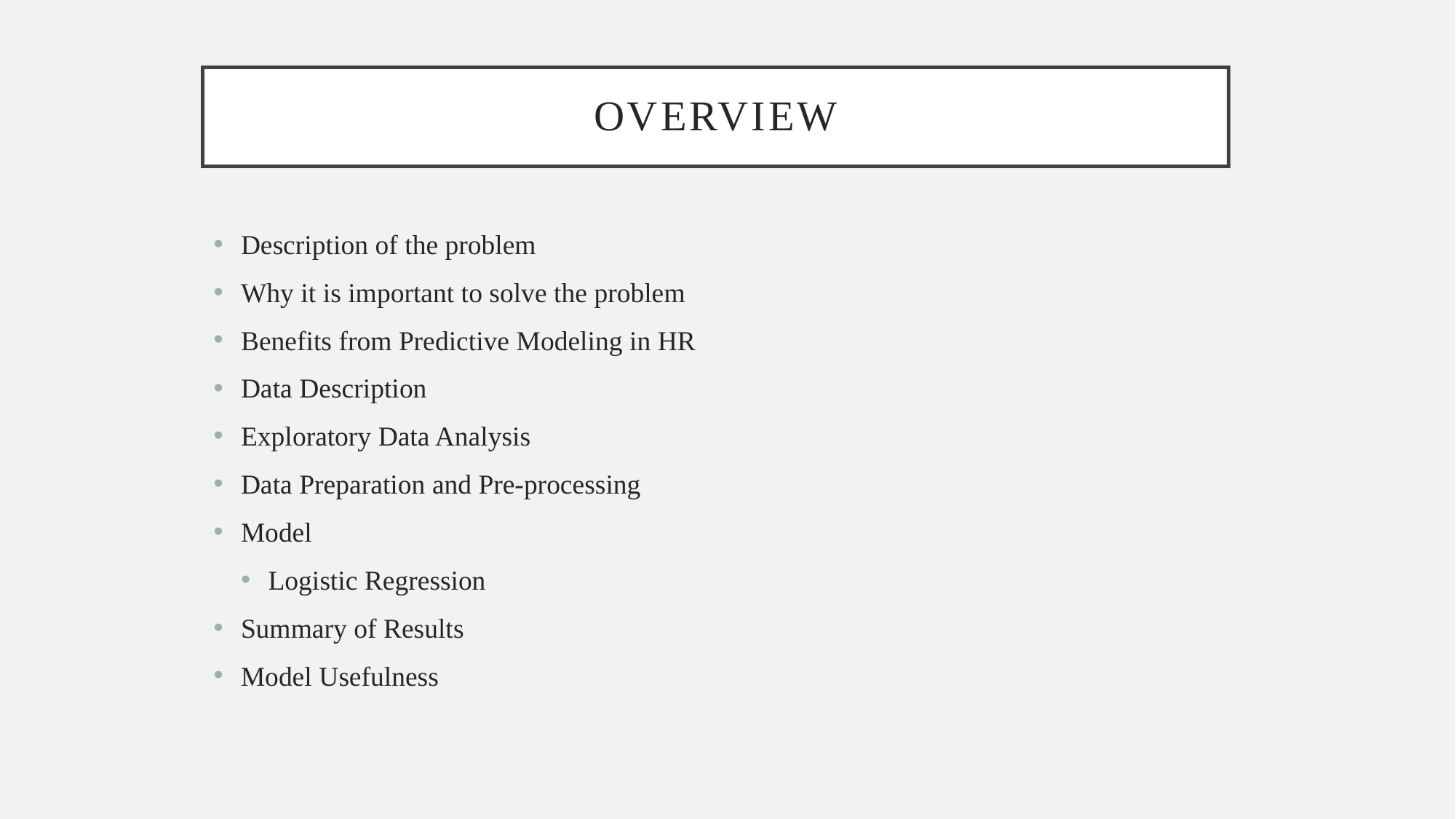

# Overview
Description of the problem
Why it is important to solve the problem
Benefits from Predictive Modeling in HR
Data Description
Exploratory Data Analysis
Data Preparation and Pre-processing
Model
Logistic Regression
Summary of Results
Model Usefulness